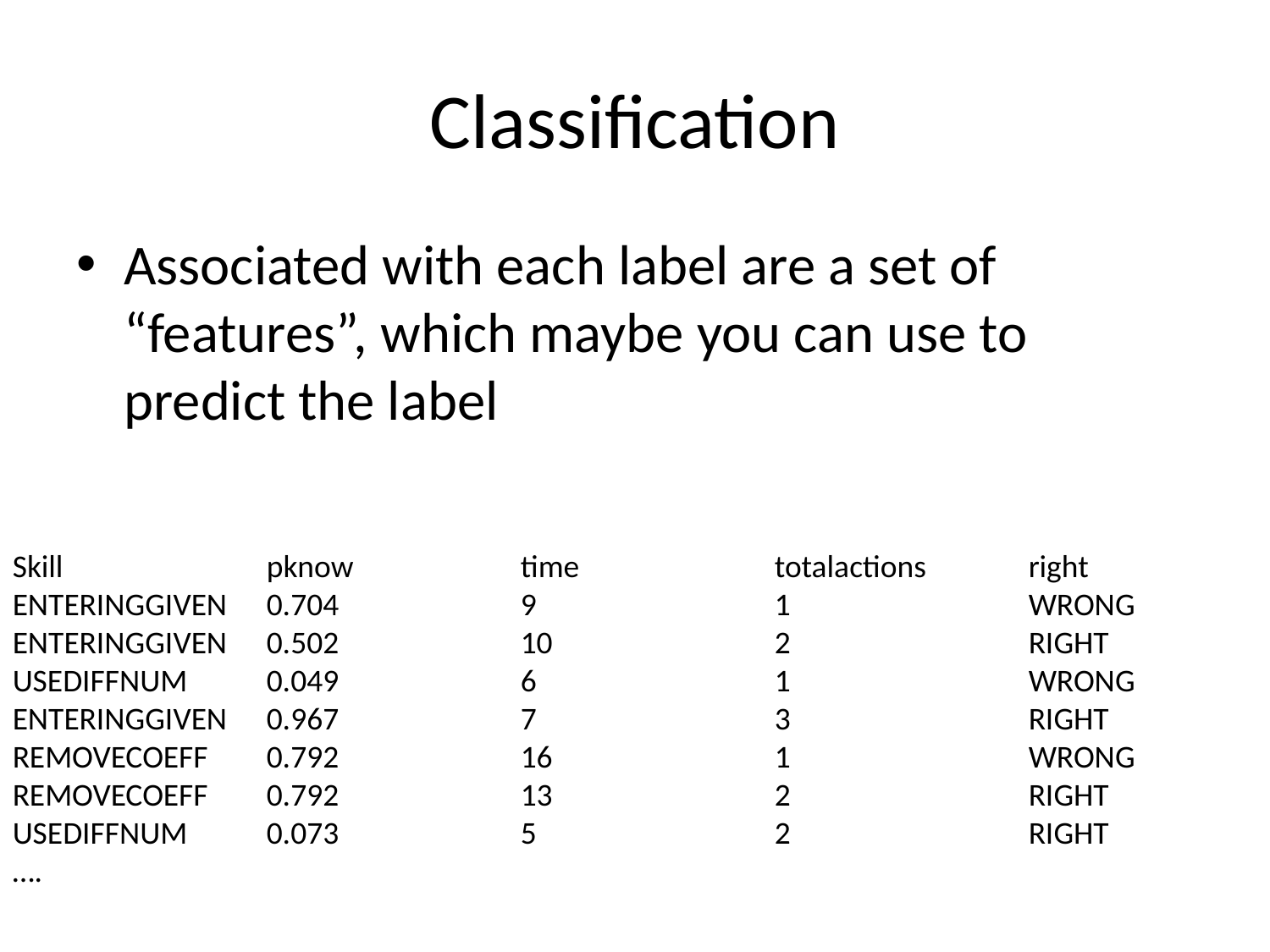

# Classification
Associated with each label are a set of “features”, which maybe you can use to predict the label

Skill		pknow		time		totalactions	right
ENTERINGGIVEN	0.704		9		1		WRONG
ENTERINGGIVEN	0.502		10		2		RIGHT
USEDIFFNUM	0.049		6		1		WRONG
ENTERINGGIVEN	0.967		7		3		RIGHT
REMOVECOEFF	0.792		16		1		WRONG
REMOVECOEFF	0.792		13		2		RIGHT
USEDIFFNUM	0.073		5		2		RIGHT
….